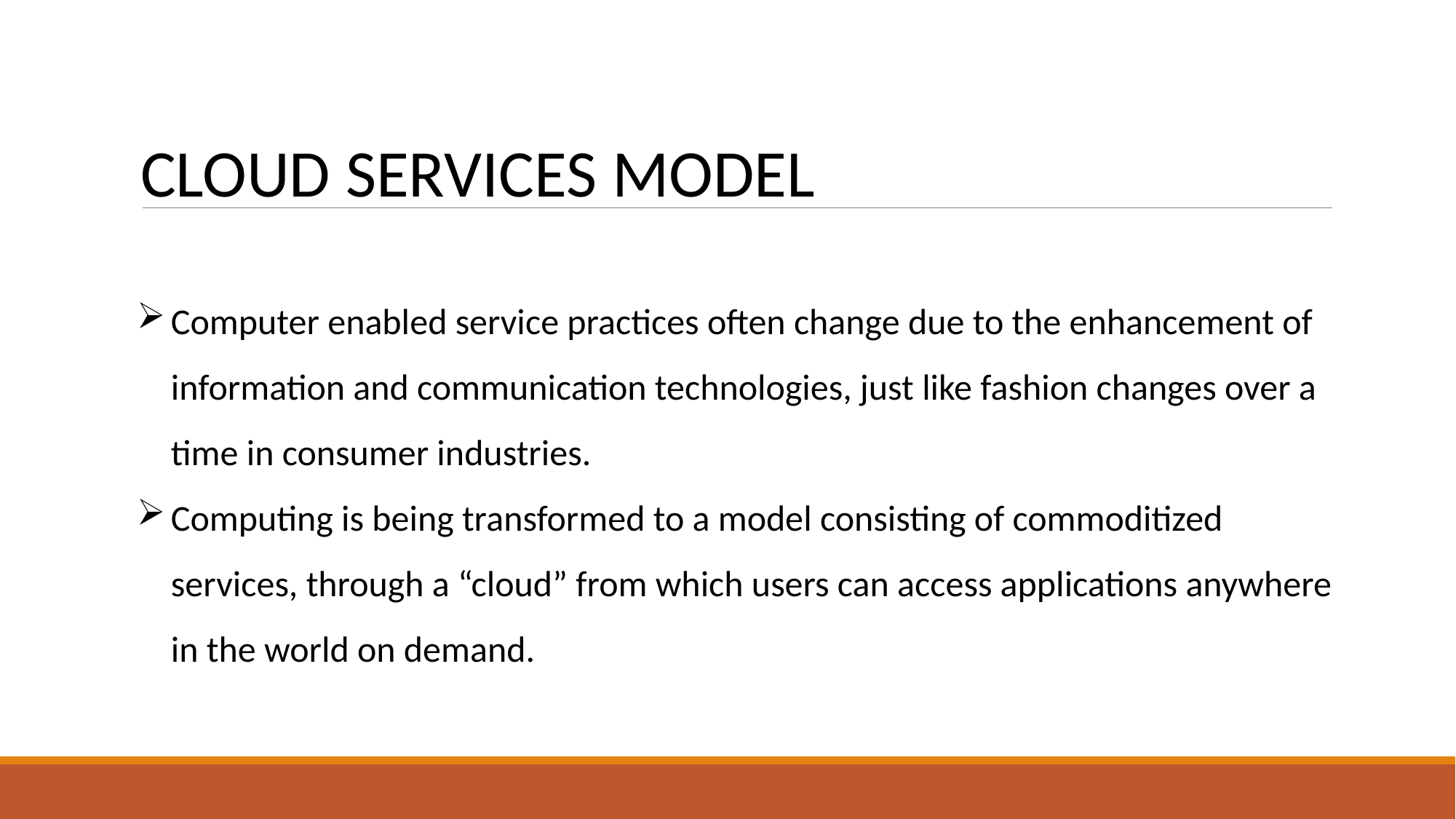

CLOUD SERVICES MODEL
Computer enabled service practices often change due to the enhancement of information and communication technologies, just like fashion changes over a time in consumer industries.
Computing is being transformed to a model consisting of commoditized services, through a “cloud” from which users can access applications anywhere in the world on demand.